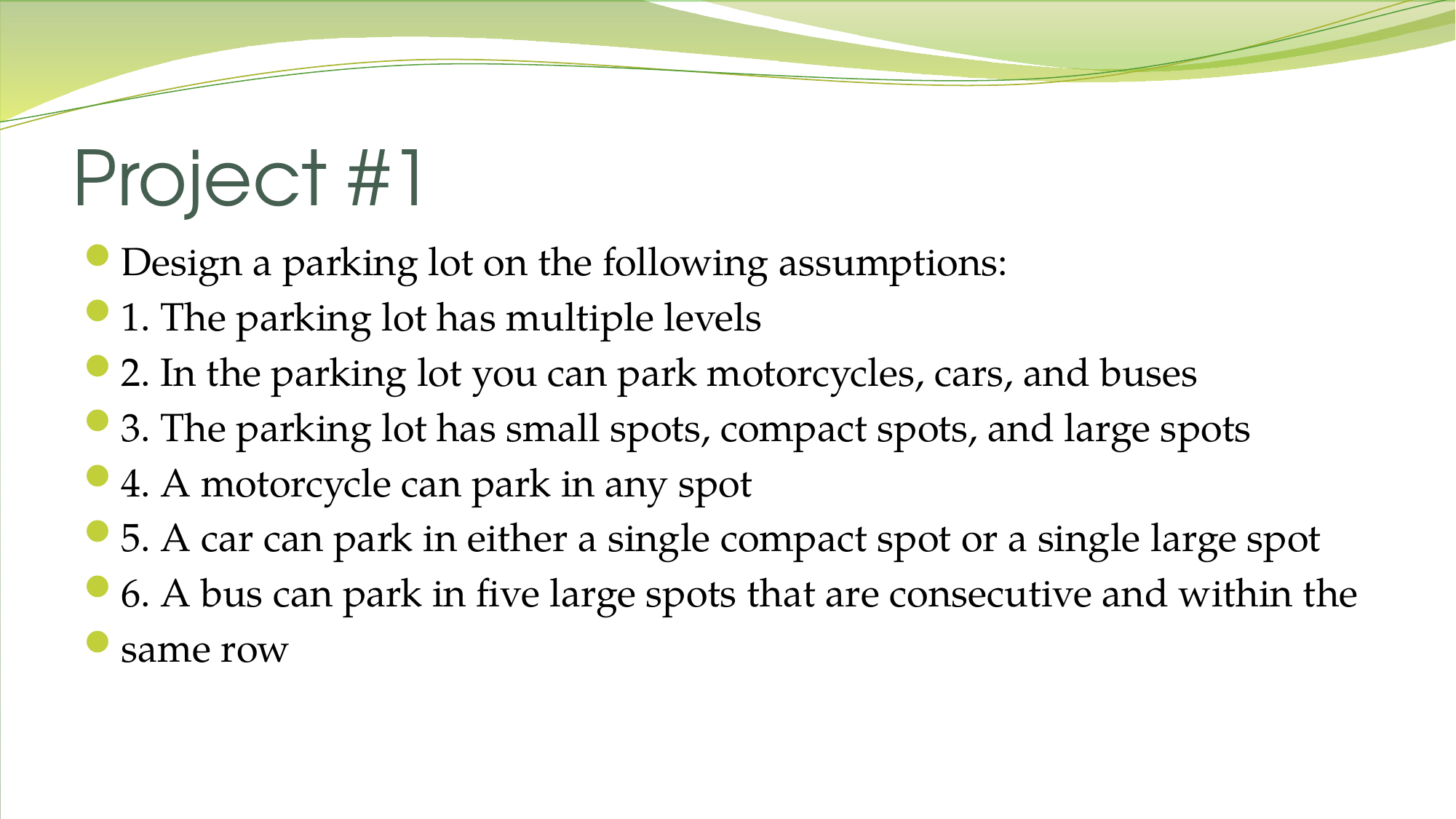

# Project #1
Design a parking lot on the following assumptions:
1. The parking lot has multiple levels
2. In the parking lot you can park motorcycles, cars, and buses
3. The parking lot has small spots, compact spots, and large spots
4. A motorcycle can park in any spot
5. A car can park in either a single compact spot or a single large spot
6. A bus can park in five large spots that are consecutive and within the
same row